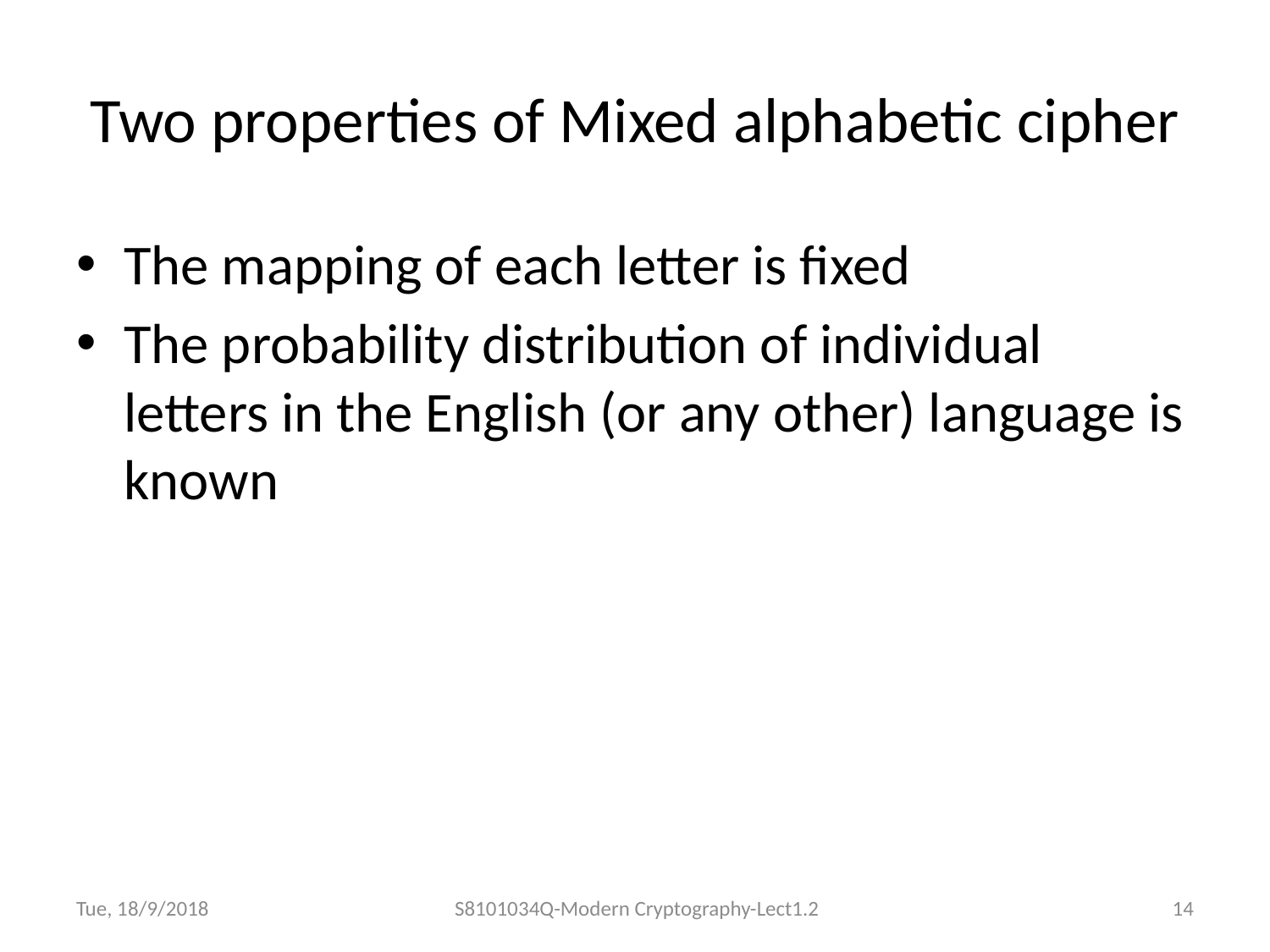

# Two properties of Mixed alphabetic cipher
The mapping of each letter is fixed
The probability distribution of individual letters in the English (or any other) language is known
Tue, 18/9/2018
S8101034Q-Modern Cryptography-Lect1.2
14